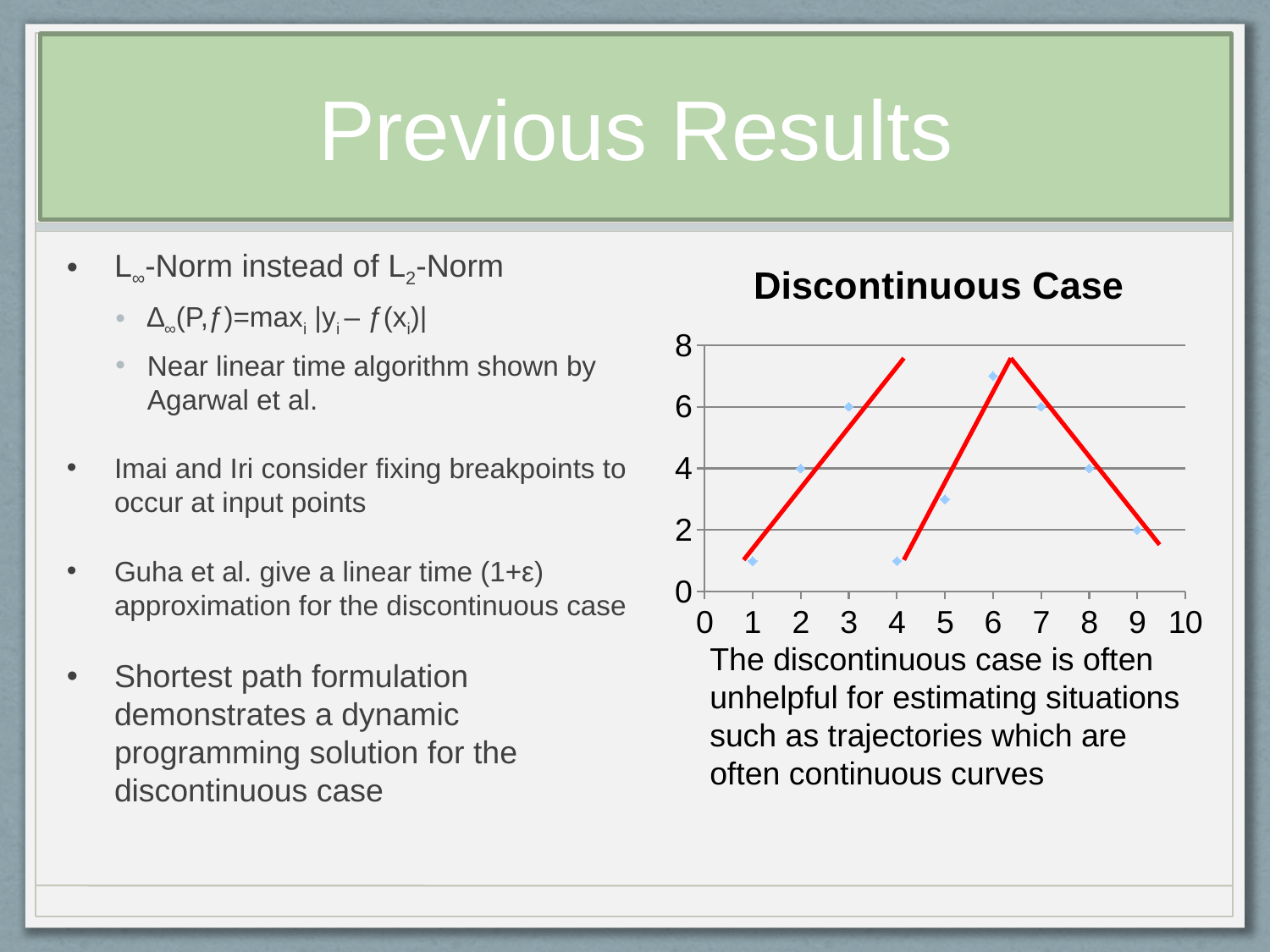

# Previous Results
L∞-Norm instead of L2-Norm
∆∞(P,ƒ)=maxi |yi – ƒ(xi)|
Near linear time algorithm shown by Agarwal et al.
Imai and Iri consider fixing breakpoints to occur at input points
Guha et al. give a linear time (1+ε) approximation for the discontinuous case
Shortest path formulation demonstrates a dynamic programming solution for the discontinuous case

### Chart: Discontinuous Case

| Category | Y-Value 1 |
|---|---|
The discontinuous case is often unhelpful for estimating situations such as trajectories which are often continuous curves